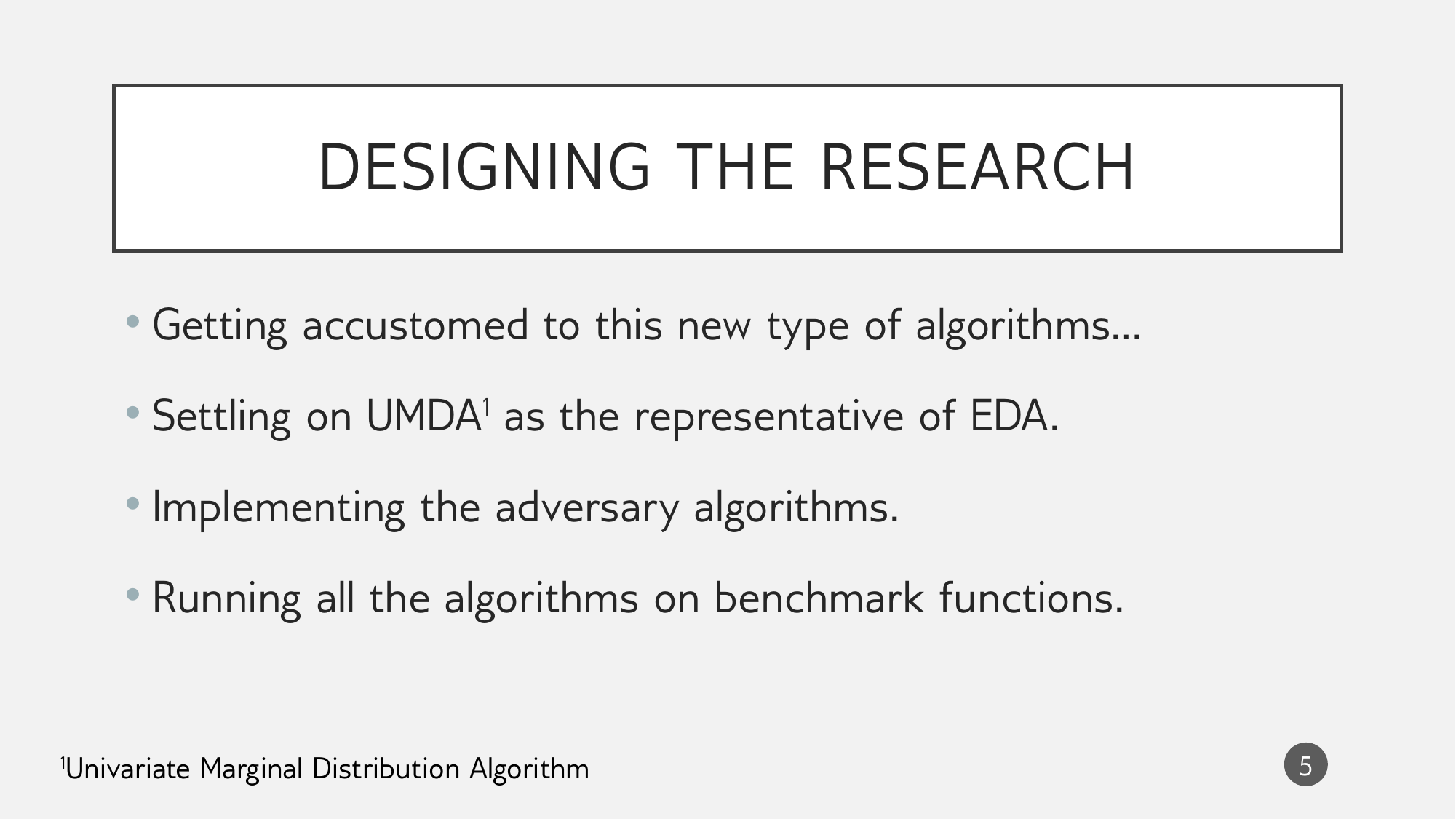

# DESIGNING THE RESEARCH
Getting accustomed to this new type of algorithms…
Settling on UMDA1 as the representative of EDA.
Implementing the adversary algorithms.
Running all the algorithms on benchmark functions.

1Univariate Marginal Distribution Algorithm
5